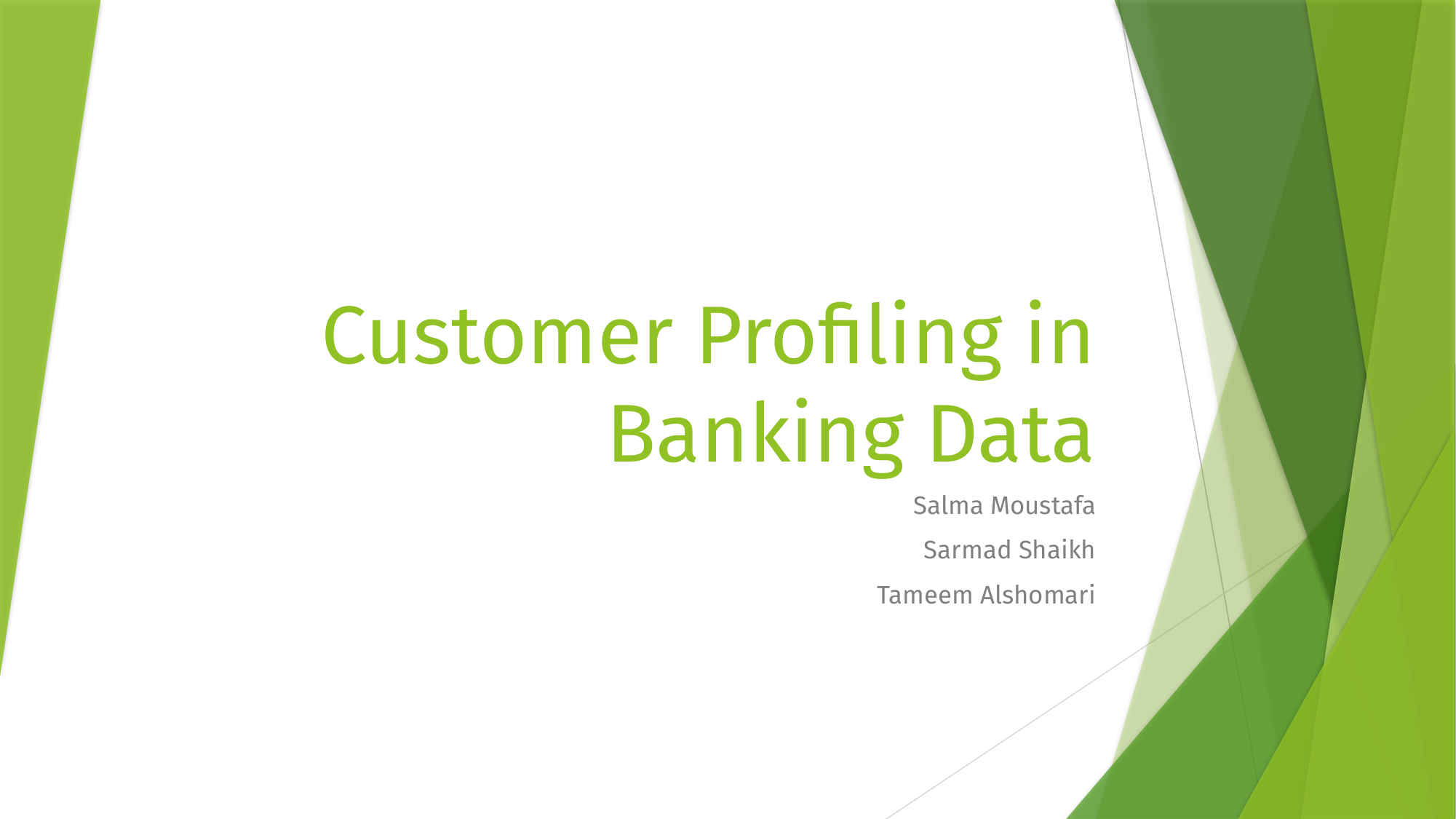

# Customer Profiling in Banking Data
Salma Moustafa
Sarmad Shaikh
Tameem Alshomari